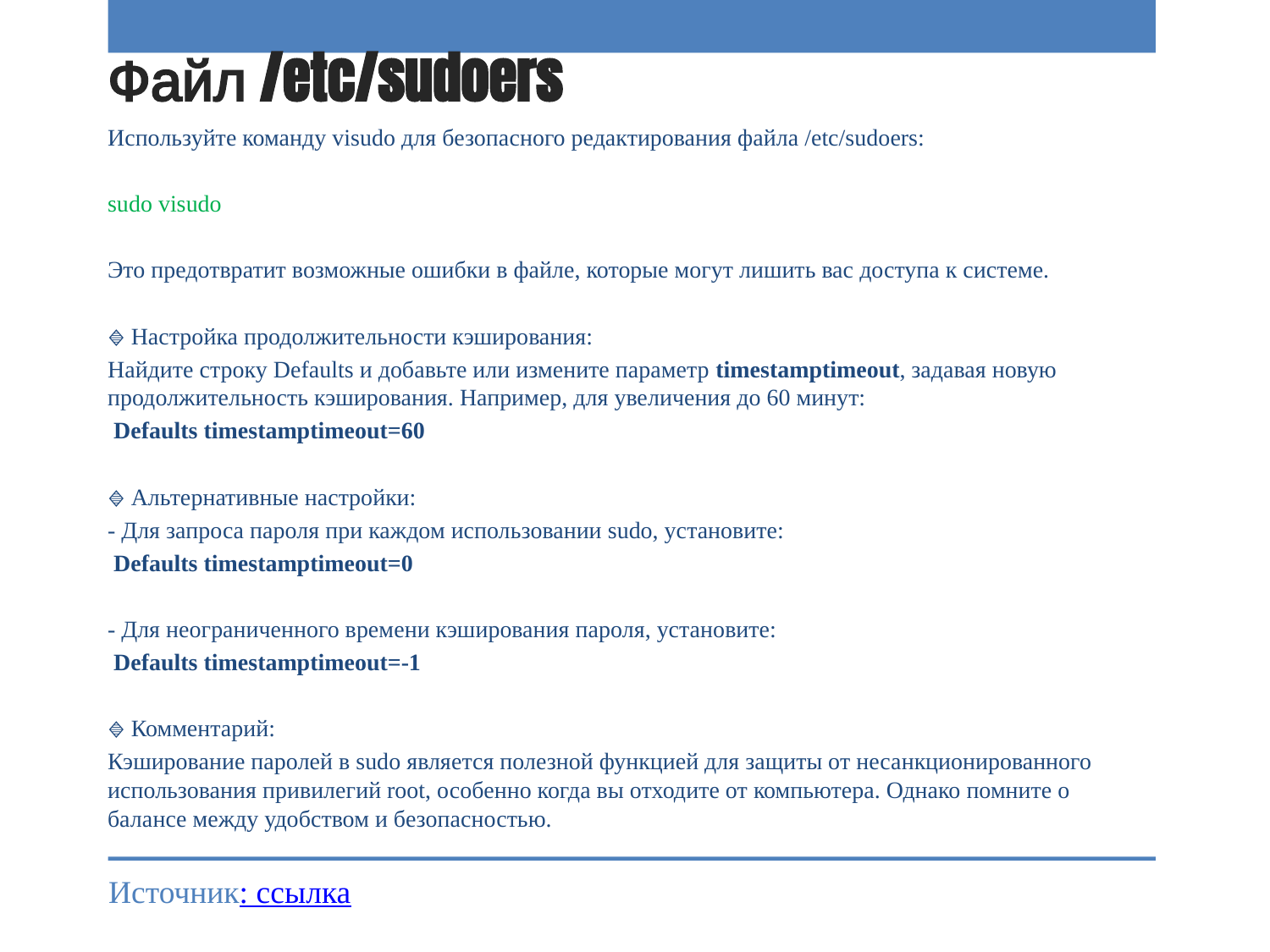

# Файл /etc/sudoers

Используйте команду visudo для безопасного редактирования файла /etc/sudoers:

sudo visudo

Это предотвратит возможные ошибки в файле, которые могут лишить вас доступа к системе.

🔹 Настройка продолжительности кэширования:
Найдите строку Defaults и добавьте или измените параметр timestamptimeout, задавая новую продолжительность кэширования. Например, для увеличения до 60 минут:
 Defaults timestamptimeout=60

🔹 Альтернативные настройки:
- Для запроса пароля при каждом использовании sudo, установите:
 Defaults timestamptimeout=0

- Для неограниченного времени кэширования пароля, установите:
 Defaults timestamptimeout=-1

🔹 Комментарий:
Кэширование паролей в sudo является полезной функцией для защиты от несанкционированного использования привилегий root, особенно когда вы отходите от компьютера. Однако помните о балансе между удобством и безопасностью.
Источник: ссылка